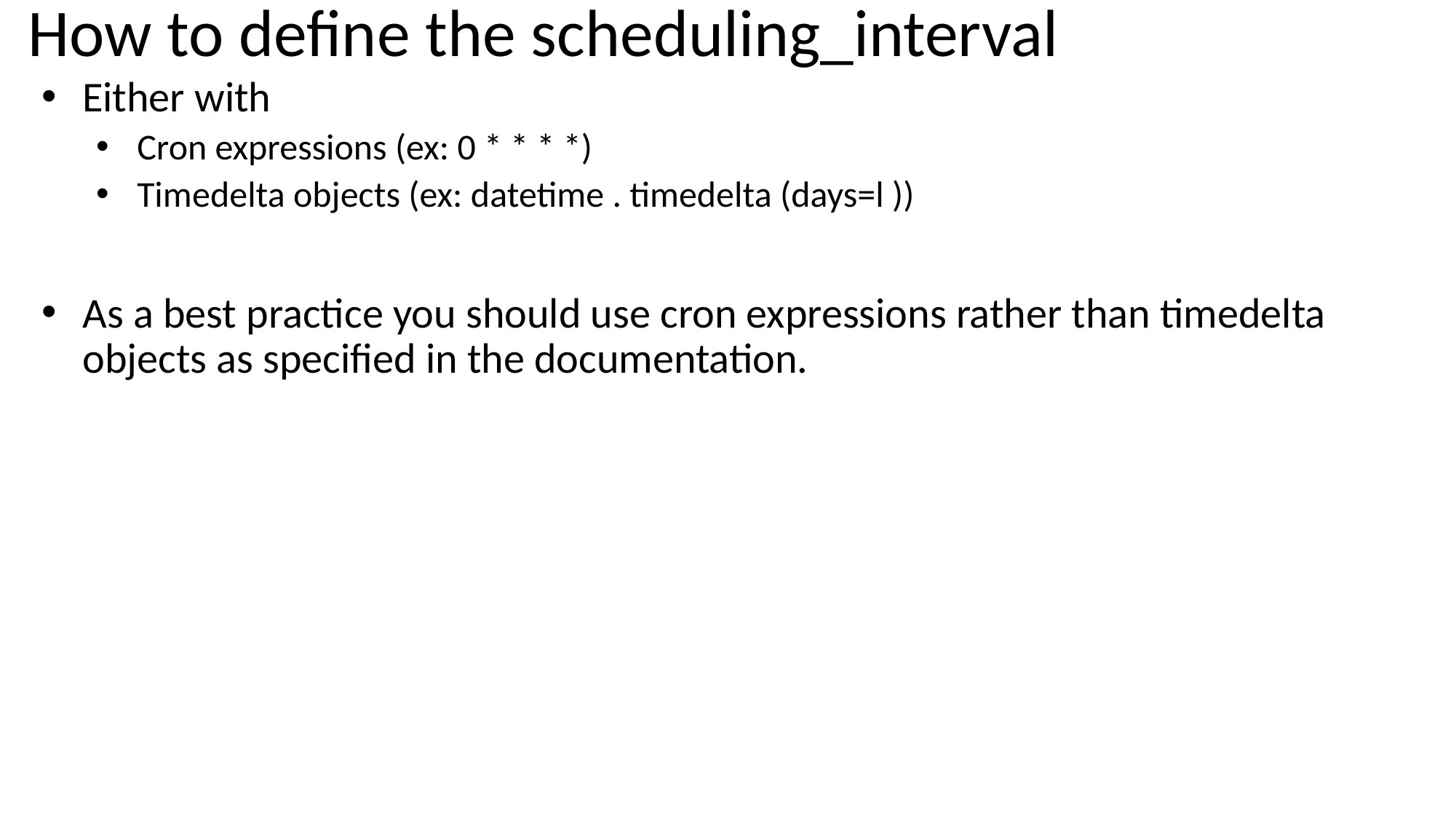

# How to define the scheduling_interval
Either with
Cron expressions (ex: 0 * * * *)
Timedelta objects (ex: datetime . timedelta (days=l ))

As a best practice you should use cron expressions rather than timedelta objects as specified in the documentation.